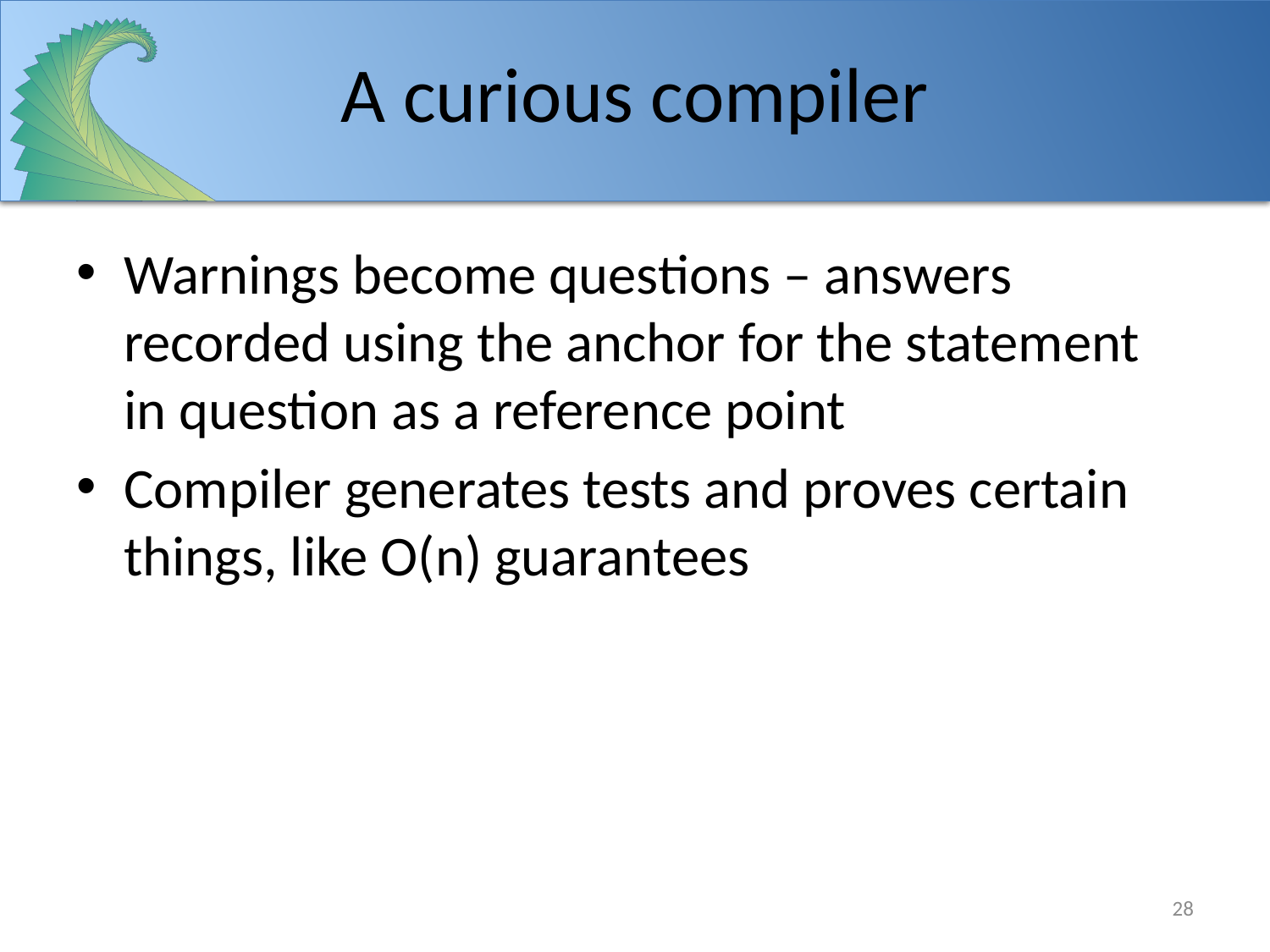

# A curious compiler
Warnings become questions – answers recorded using the anchor for the statement in question as a reference point
Compiler generates tests and proves certain things, like O(n) guarantees
28